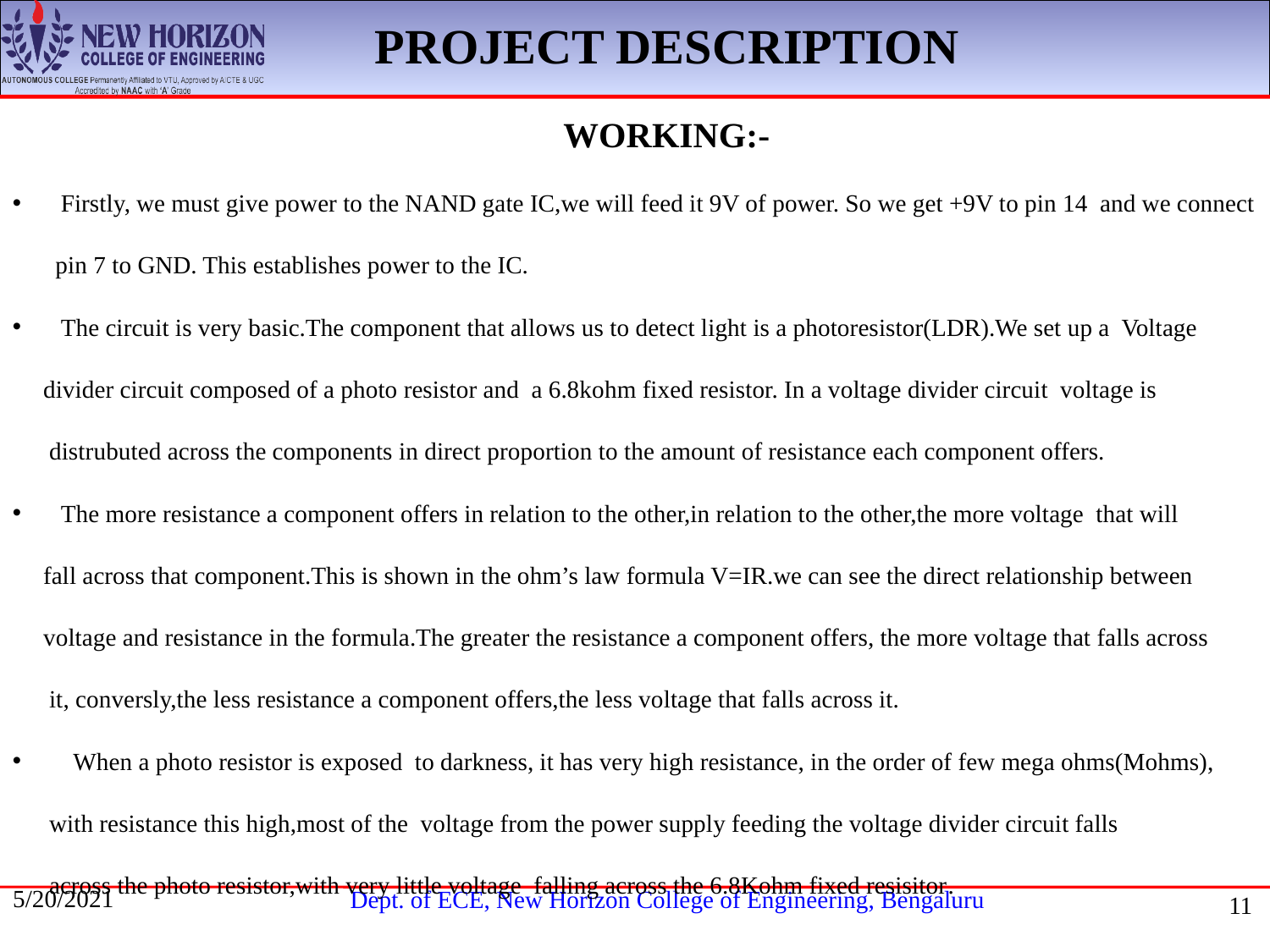

PROJECT DESCRIPTION
WORKING:-
   Firstly, we must give power to the NAND gate IC,we will feed it 9V of power. So we get +9V to pin 14  and we connect
       pin 7 to GND. This establishes power to the IC.
   The circuit is very basic.The component that allows us to detect light is a photoresistor(LDR).We set up a  Voltage
     divider circuit composed of a photo resistor and  a 6.8kohm fixed resistor. In a voltage divider circuit  voltage is
      distrubuted across the components in direct proportion to the amount of resistance each component offers.
   The more resistance a component offers in relation to the other,in relation to the other,the more voltage  that will
     fall across that component.This is shown in the ohm’s law formula V=IR.we can see the direct relationship between
     voltage and resistance in the formula.The greater the resistance a component offers, the more voltage that falls across
      it, conversly,the less resistance a component offers,the less voltage that falls across it.
     When a photo resistor is exposed  to darkness, it has very high resistance, in the order of few mega ohms(Mohms),
      with resistance this high,most of the  voltage from the power supply feeding the voltage divider circuit falls
      across the photo resistor,with very little voltage  falling across the 6.8Kohm fixed resisitor.

5/20/2021
11